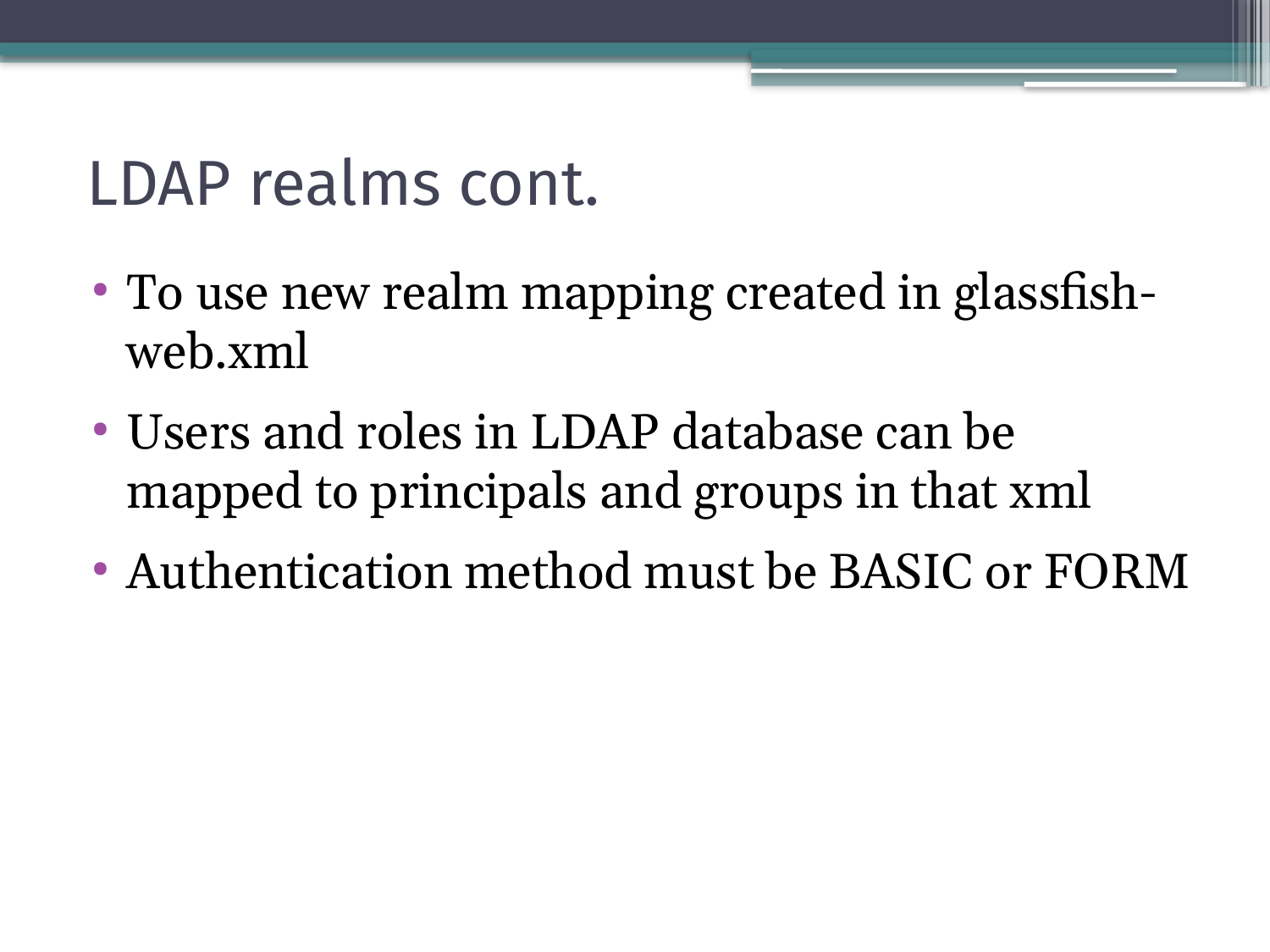

# LDAP realms cont.
To use new realm mapping created in glassfish-web.xml
Users and roles in LDAP database can be mapped to principals and groups in that xml
Authentication method must be BASIC or FORM